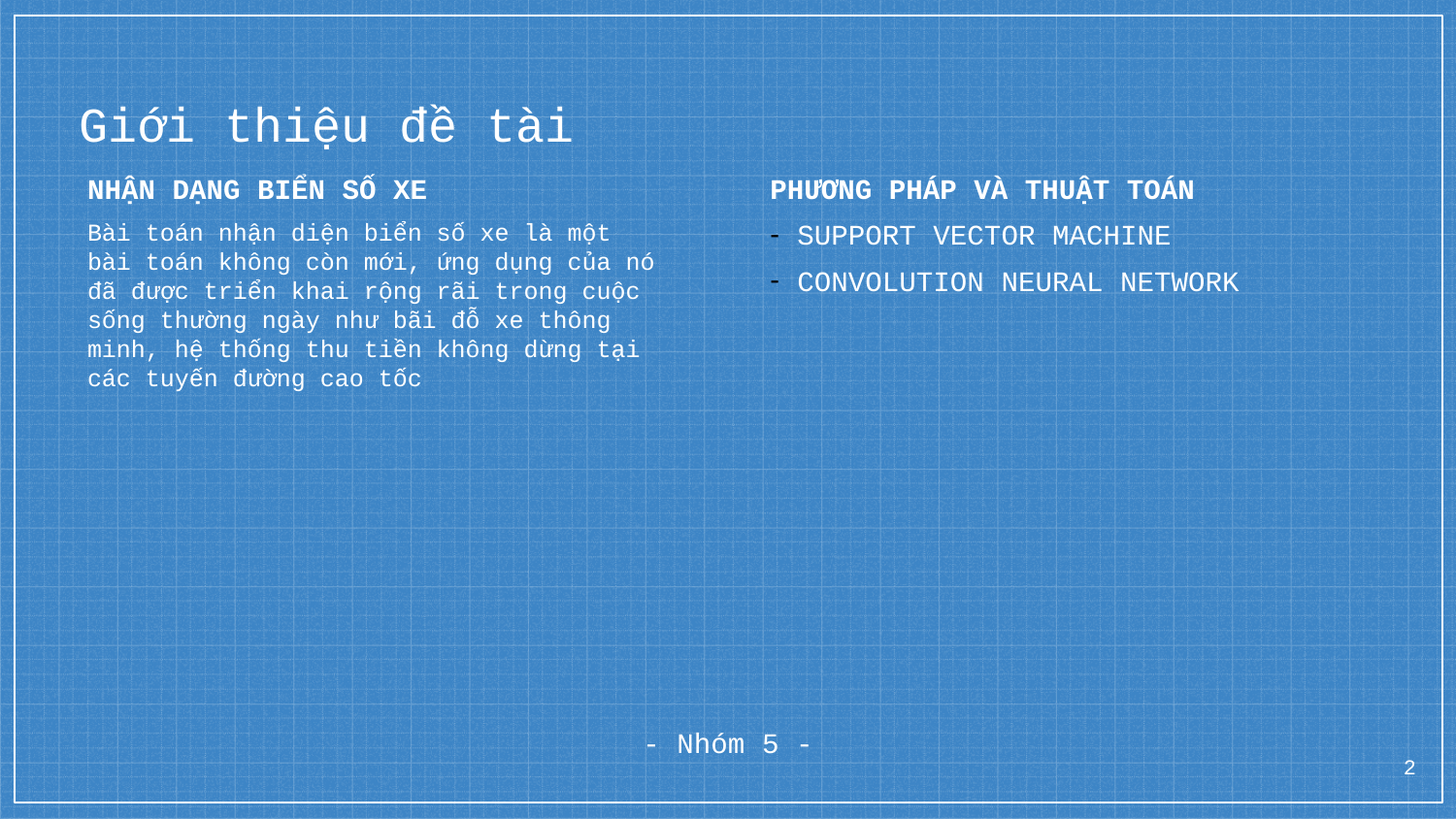

# Giới thiệu đề tài
NHẬN DẠNG BIỂN SỐ XE
Bài toán nhận diện biển số xe là một bài toán không còn mới, ứng dụng của nó đã được triển khai rộng rãi trong cuộc sống thường ngày như bãi đỗ xe thông minh, hệ thống thu tiền không dừng tại các tuyến đường cao tốc
PHƯƠNG PHÁP VÀ THUẬT TOÁN
SUPPORT VECTOR MACHINE
CONVOLUTION NEURAL NETWORK

- Nhóm 5 -

2